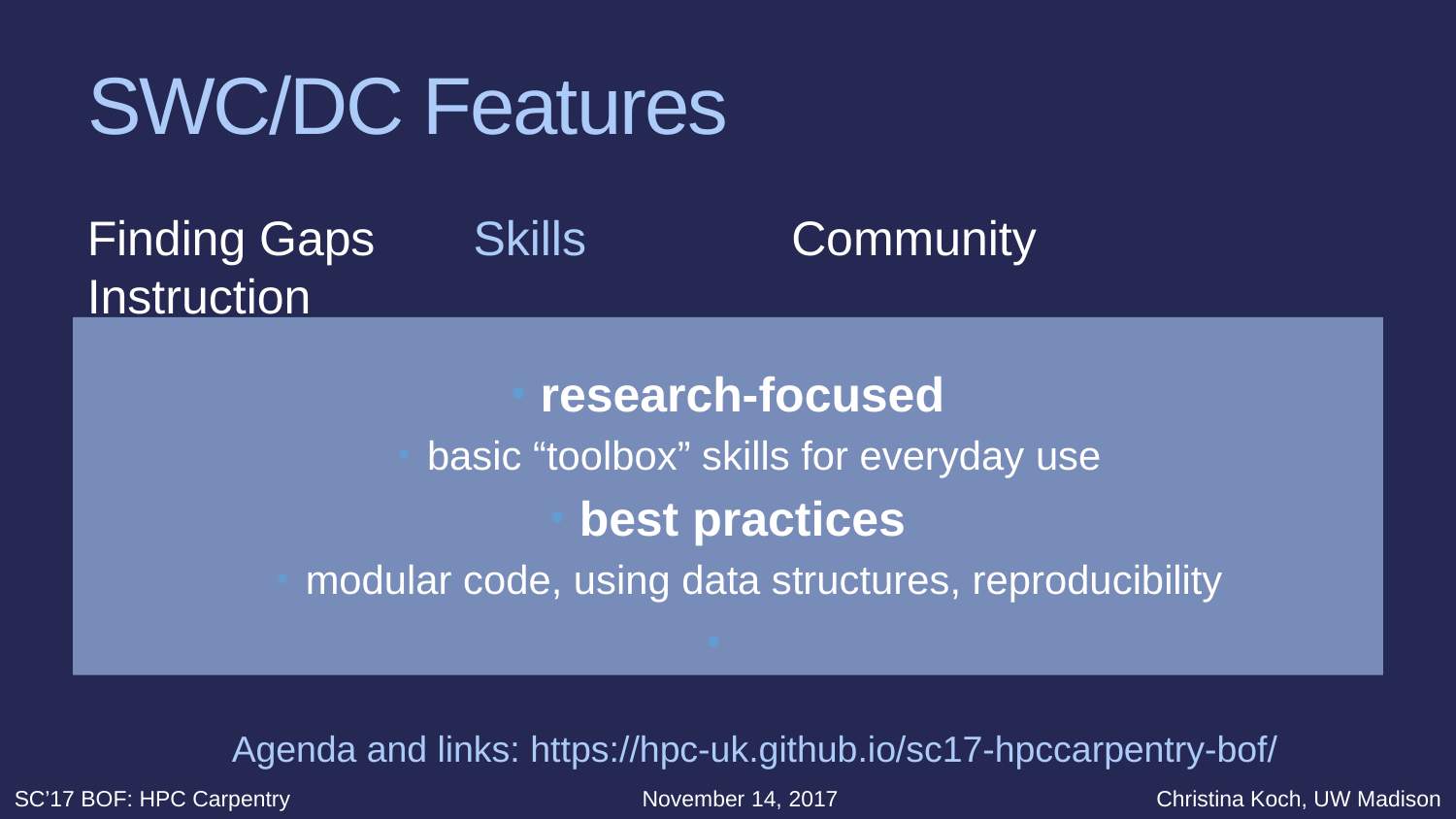

# SWC/DC Features
Finding Gaps	       Skills	         Community	      Instruction

research-focused
basic “toolbox” skills for everyday use
best practices
modular code, using data structures, reproducibility